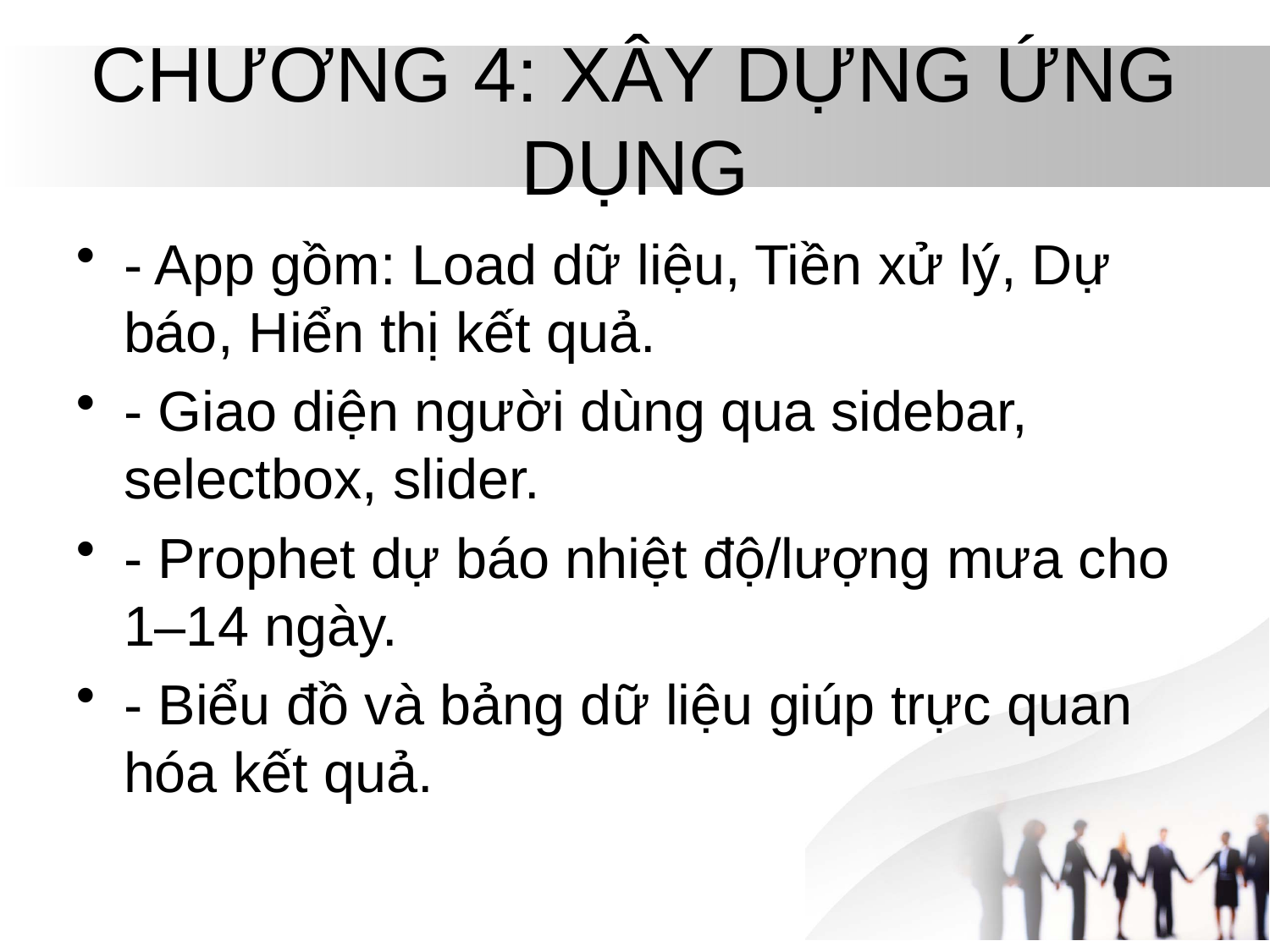

# CHƯƠNG 4: XÂY DỰNG ỨNG DỤNG
- App gồm: Load dữ liệu, Tiền xử lý, Dự báo, Hiển thị kết quả.
- Giao diện người dùng qua sidebar, selectbox, slider.
- Prophet dự báo nhiệt độ/lượng mưa cho 1–14 ngày.
- Biểu đồ và bảng dữ liệu giúp trực quan hóa kết quả.